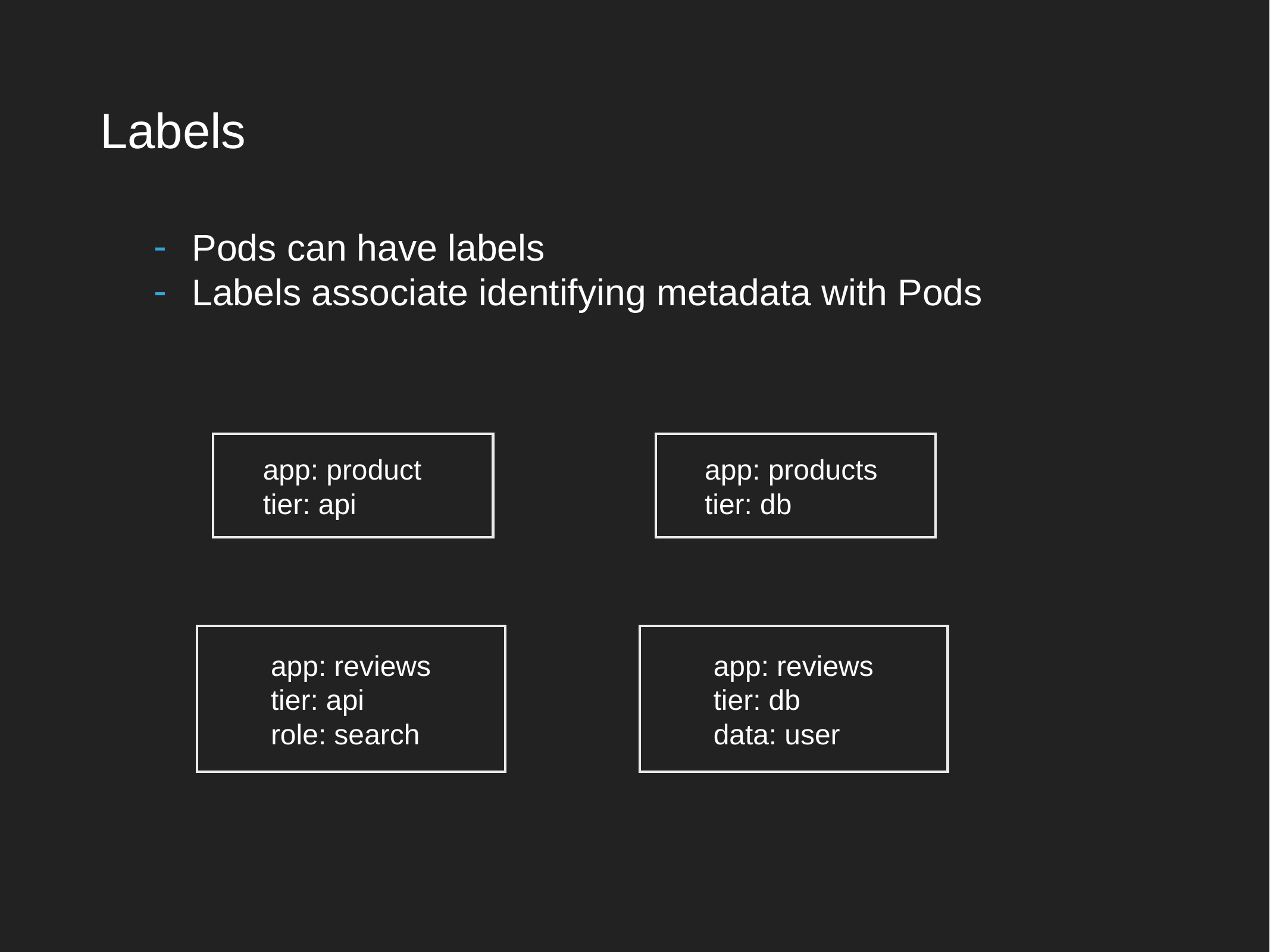

Labels
Pods can have labels
Labels associate identifying metadata with Pods

app: product
tier: api
app: products
tier: db

app: reviews
tier: api
role: search
app: reviews
tier: db
data: user